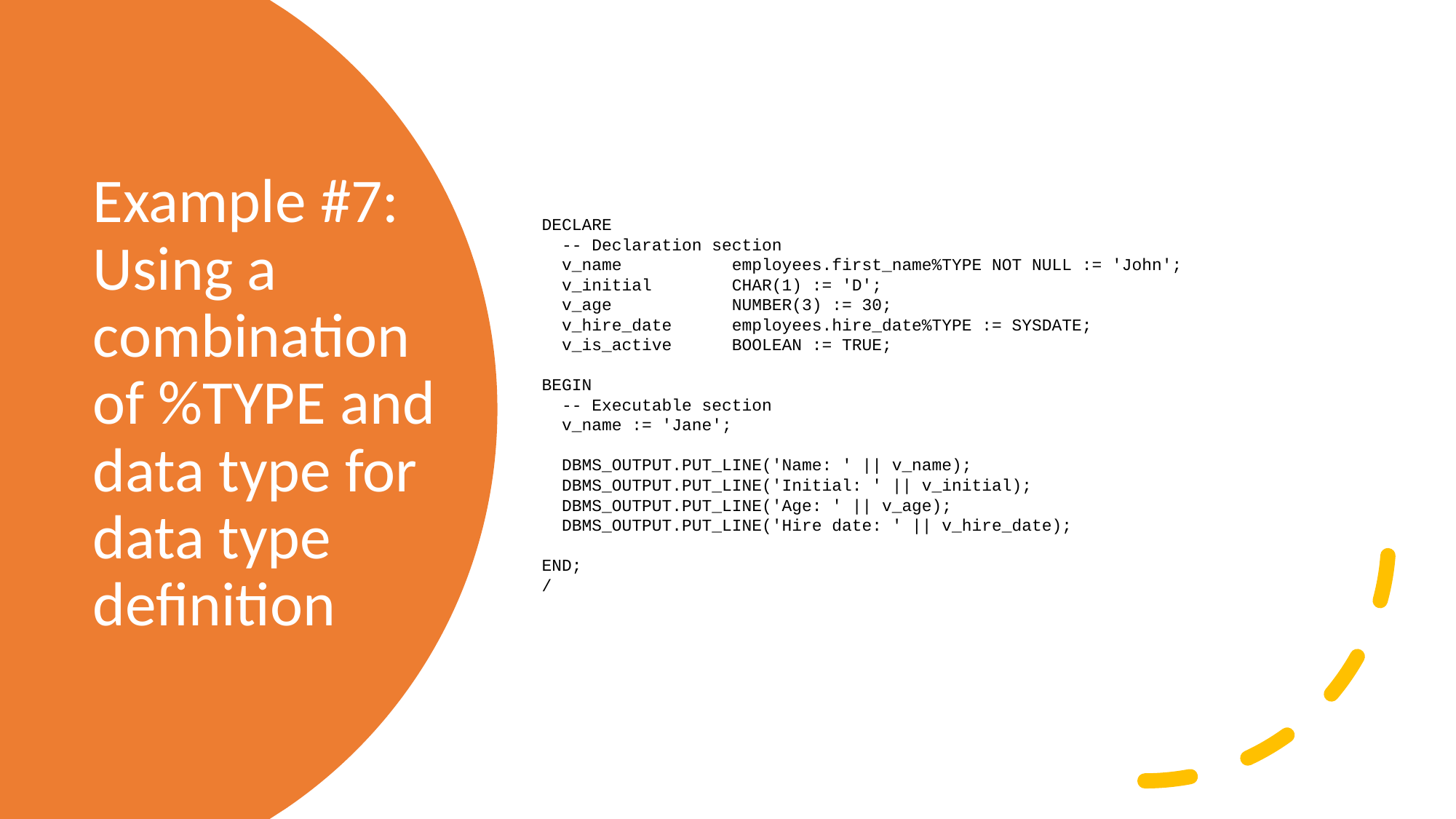

DECLARE
  -- Declaration section
  v_name           employees.first_name%TYPE NOT NULL := 'John';
  v_initial        CHAR(1) := 'D';
  v_age            NUMBER(3) := 30;
  v_hire_date      employees.hire_date%TYPE := SYSDATE;
  v_is_active      BOOLEAN := TRUE;

BEGIN
  -- Executable section
  v_name := 'Jane';

  DBMS_OUTPUT.PUT_LINE('Name: ' || v_name);
  DBMS_OUTPUT.PUT_LINE('Initial: ' || v_initial);
  DBMS_OUTPUT.PUT_LINE('Age: ' || v_age);
  DBMS_OUTPUT.PUT_LINE('Hire date: ' || v_hire_date);

END;
/
# Example #7: Using a combination of %TYPE and data type for data type definition